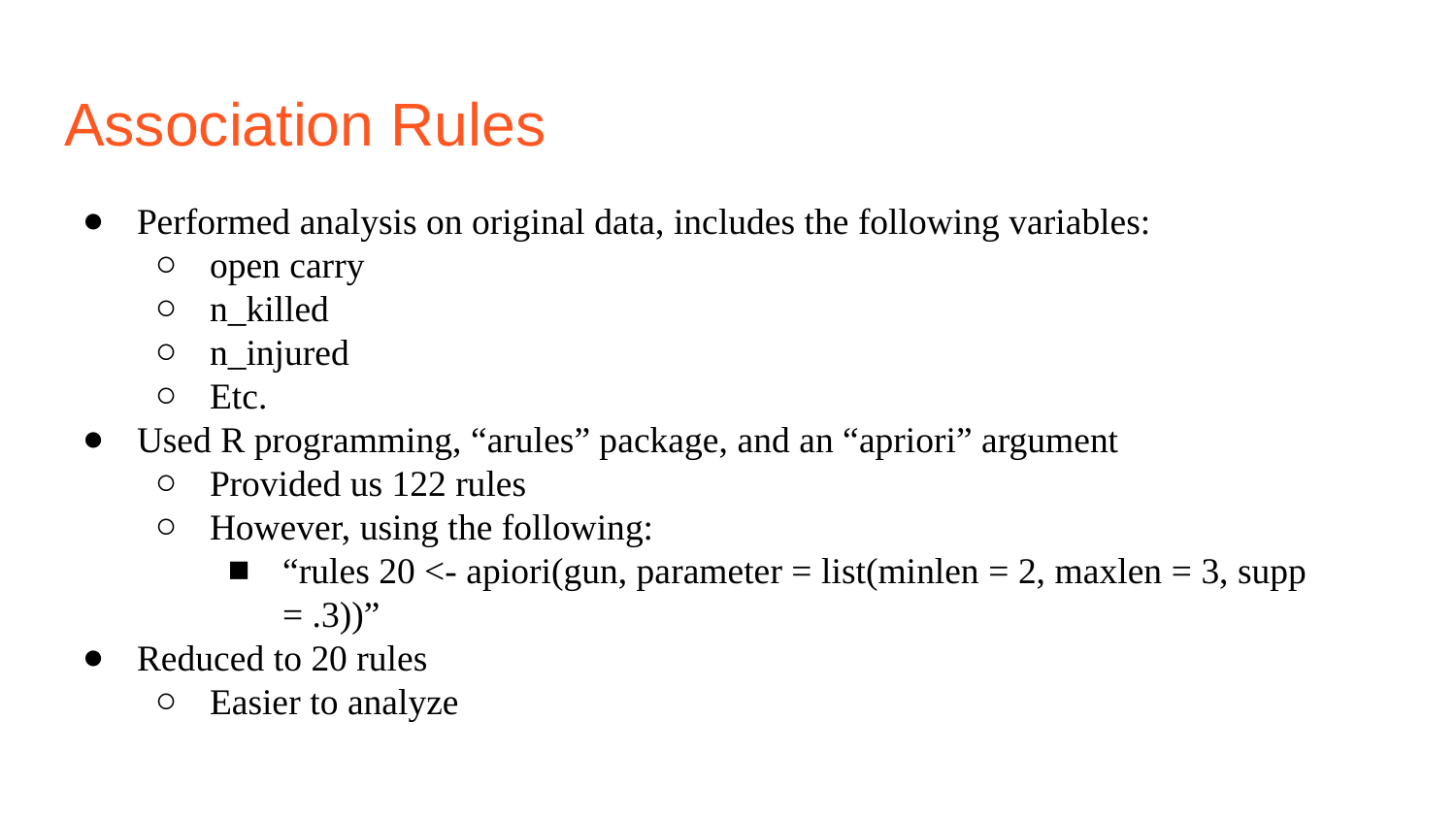

# Association Rules
Performed analysis on original data, includes the following variables:
open carry
n_killed
n_injured
Etc.
Used R programming, “arules” package, and an “apriori” argument
Provided us 122 rules
However, using the following:
“rules 20 <- apiori(gun, parameter = list(minlen = 2, maxlen = 3, supp = .3))”
Reduced to 20 rules
Easier to analyze